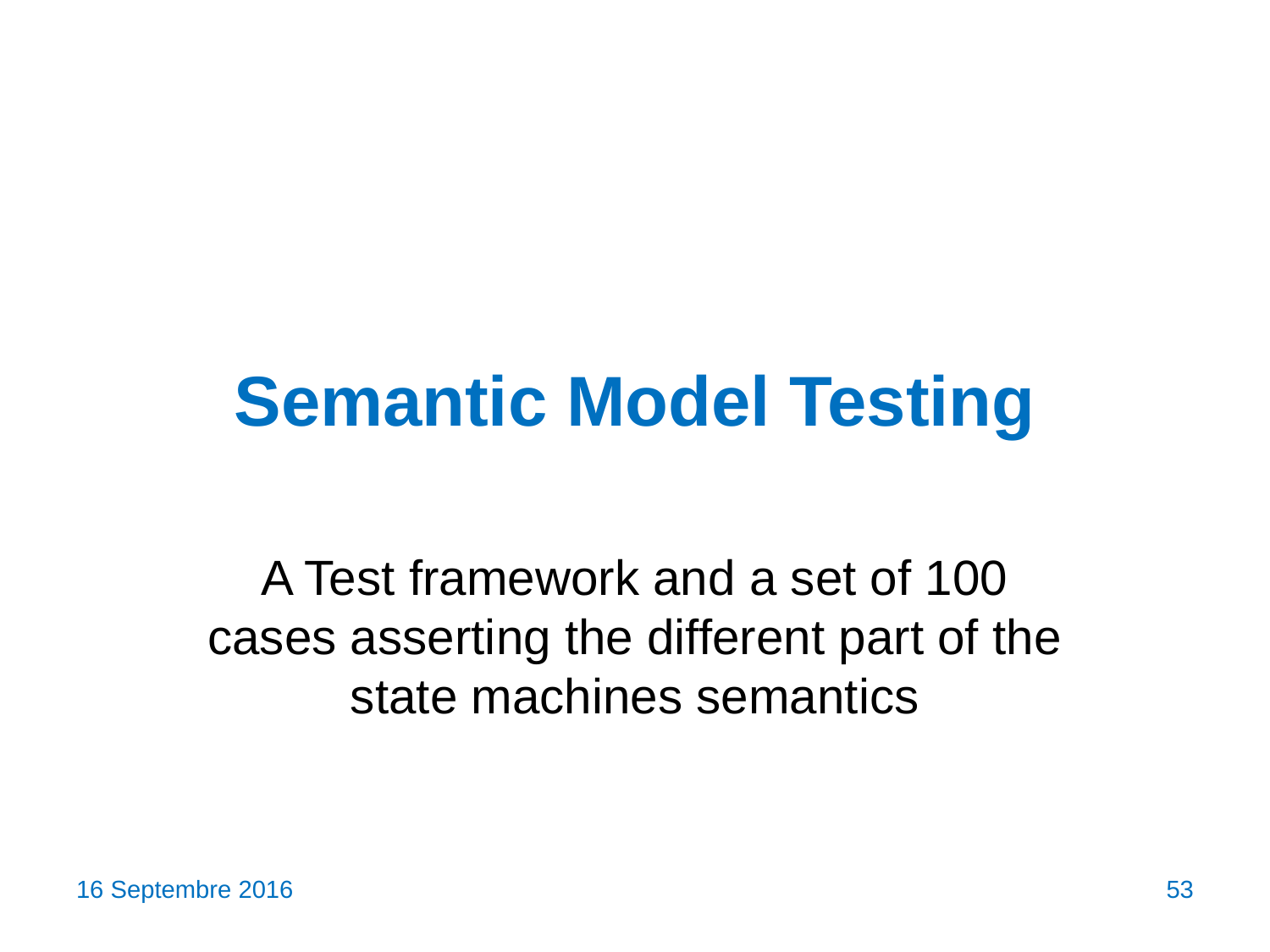

# Semantic Model Testing
A Test framework and a set of 100 cases asserting the different part of the state machines semantics
16 Septembre 2016
53